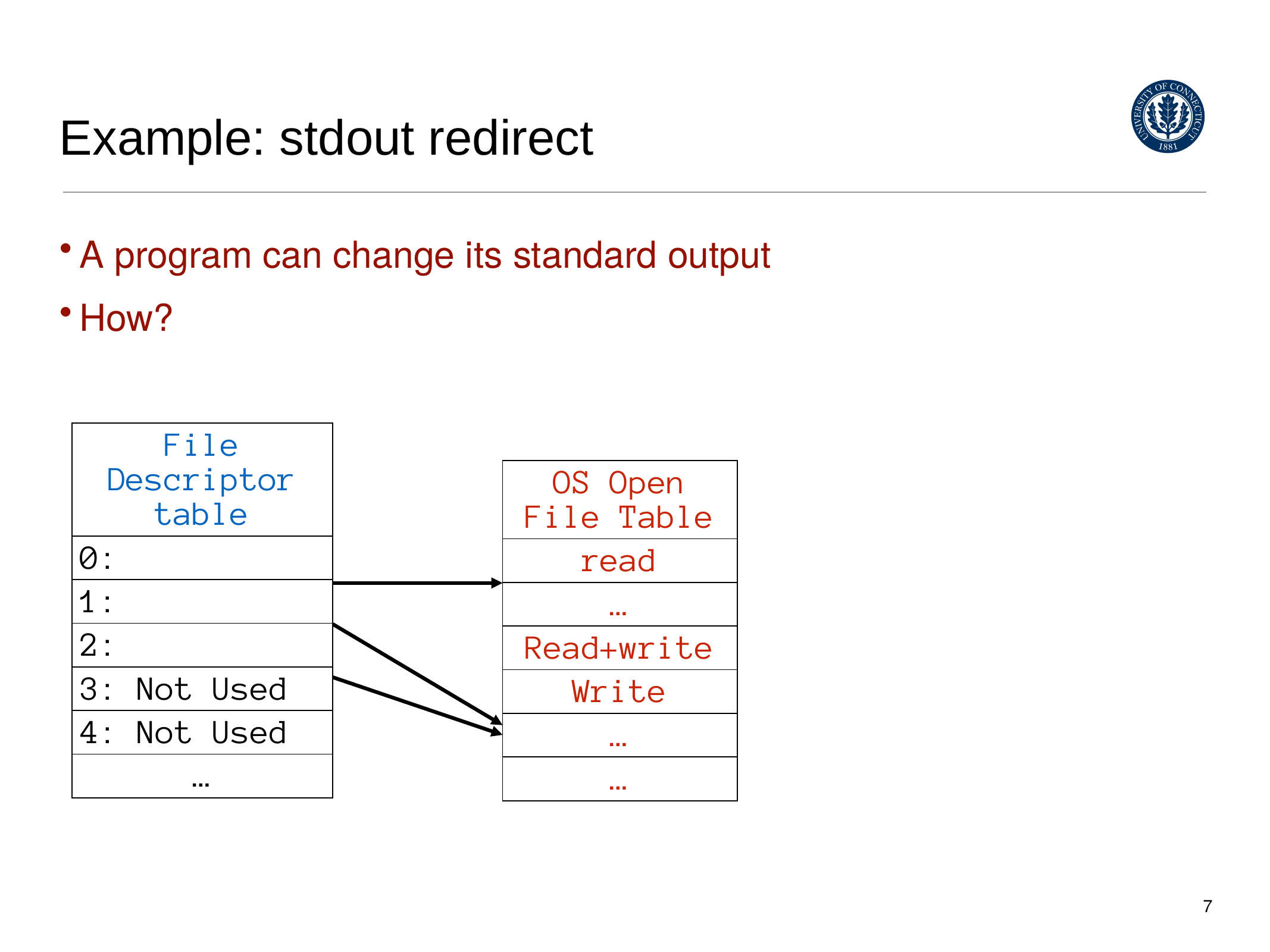

# Example: stdout redirect
A program can change its standard output
How?
| File Descriptor table |
| --- |
| 0: |
| 1: |
| 2: |
| 3: Not Used |
| 4: Not Used |
| … |
| OS Open File Table |
| --- |
| read |
| … |
| Read+write |
| Write |
| … |
| … |
7